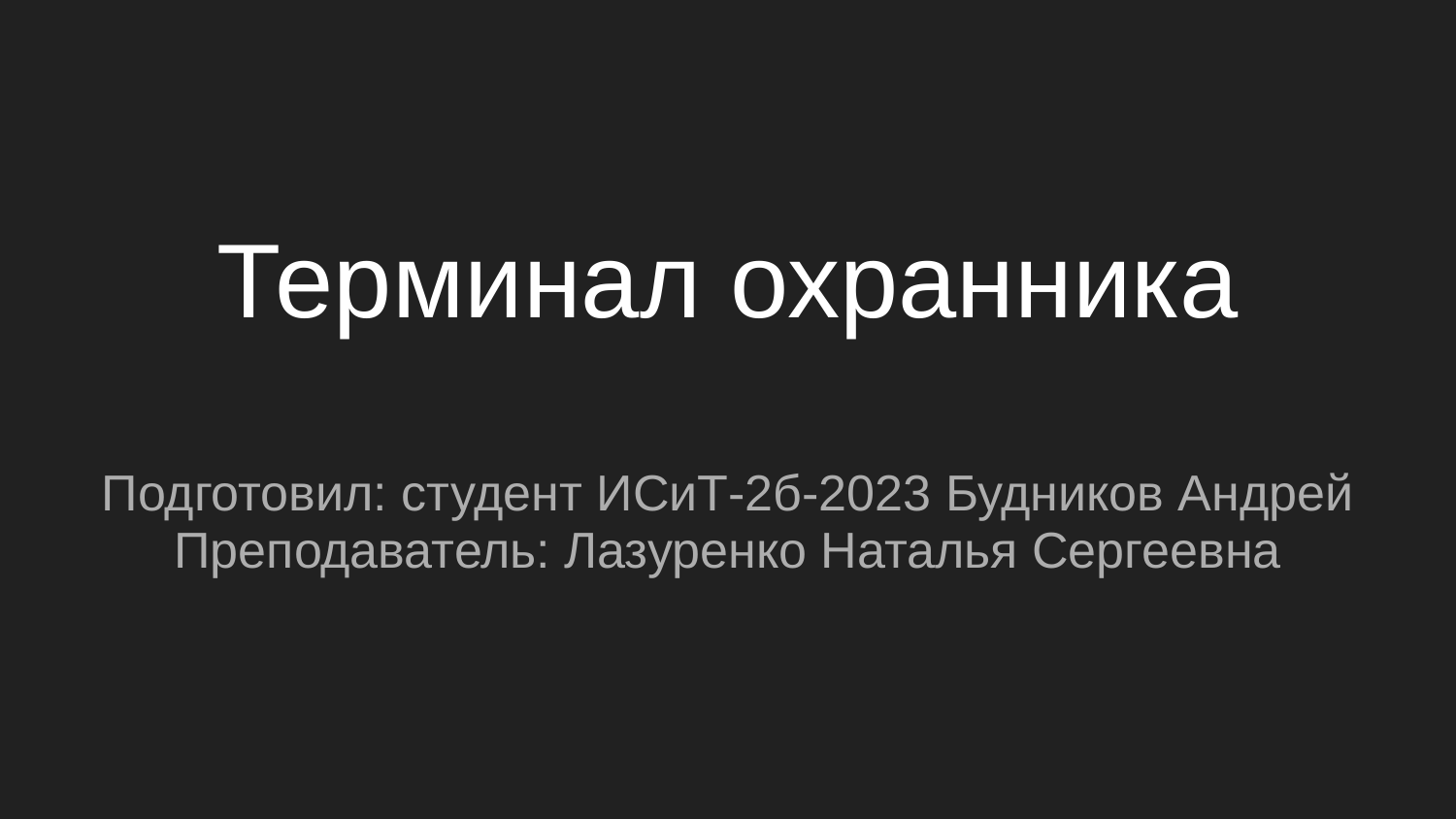

# Терминал охранника
Подготовил: студент ИСиТ-2б-2023 Будников Андрей
Преподаватель: Лазуренко Наталья Сергеевна